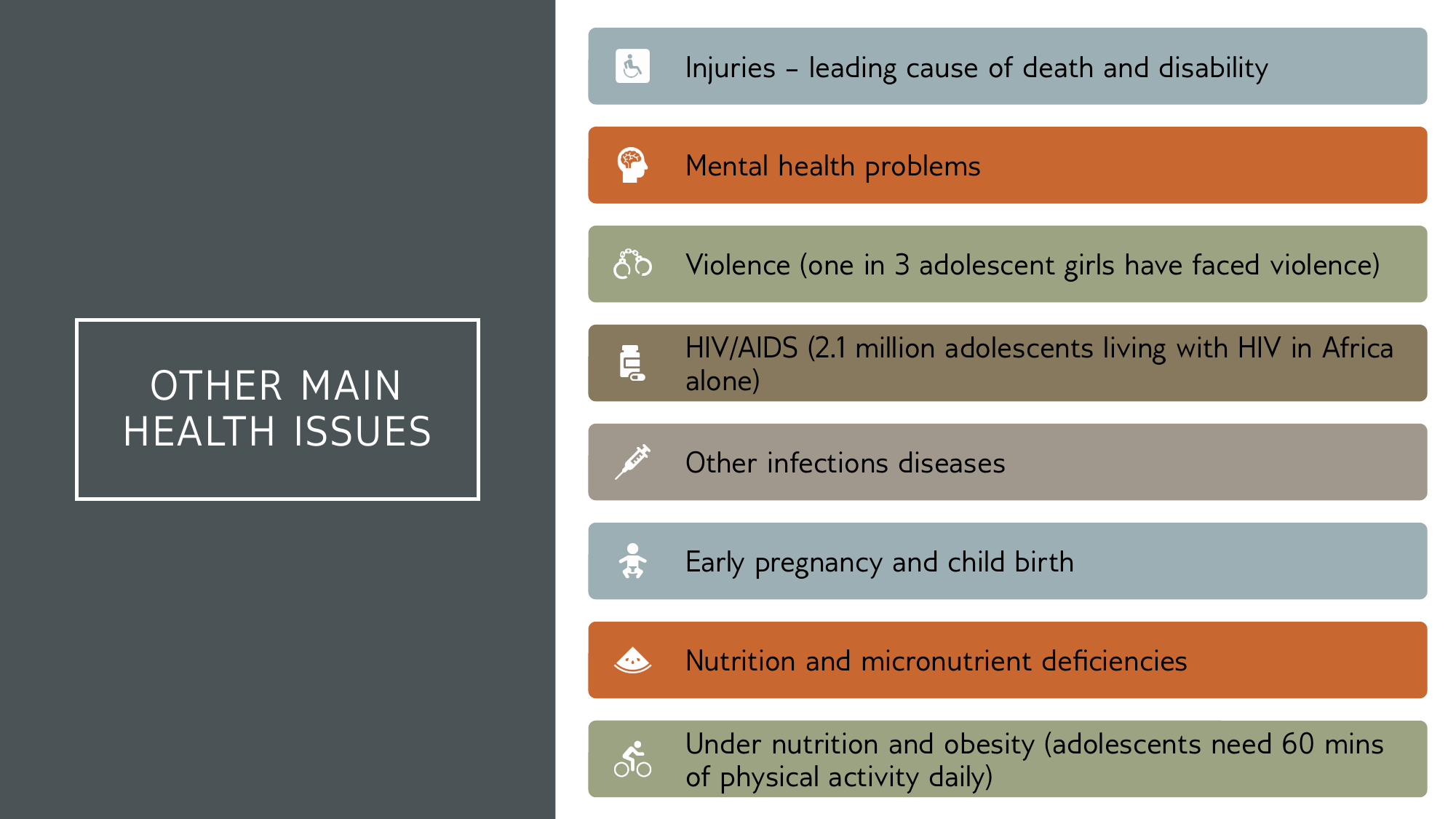

Injuries – leading cause of death and disability
Mental health problems
Violence (one in 3 adolescent girls have faced violence)
HIV/AIDS (2.1 million adolescents living with HIV in Africa alone)
Other infections diseases
Early pregnancy and child birth
Nutrition and micronutrient deficiencies
Under nutrition and obesity (adolescents need 60 mins of physical activity daily)
# Other main health issues